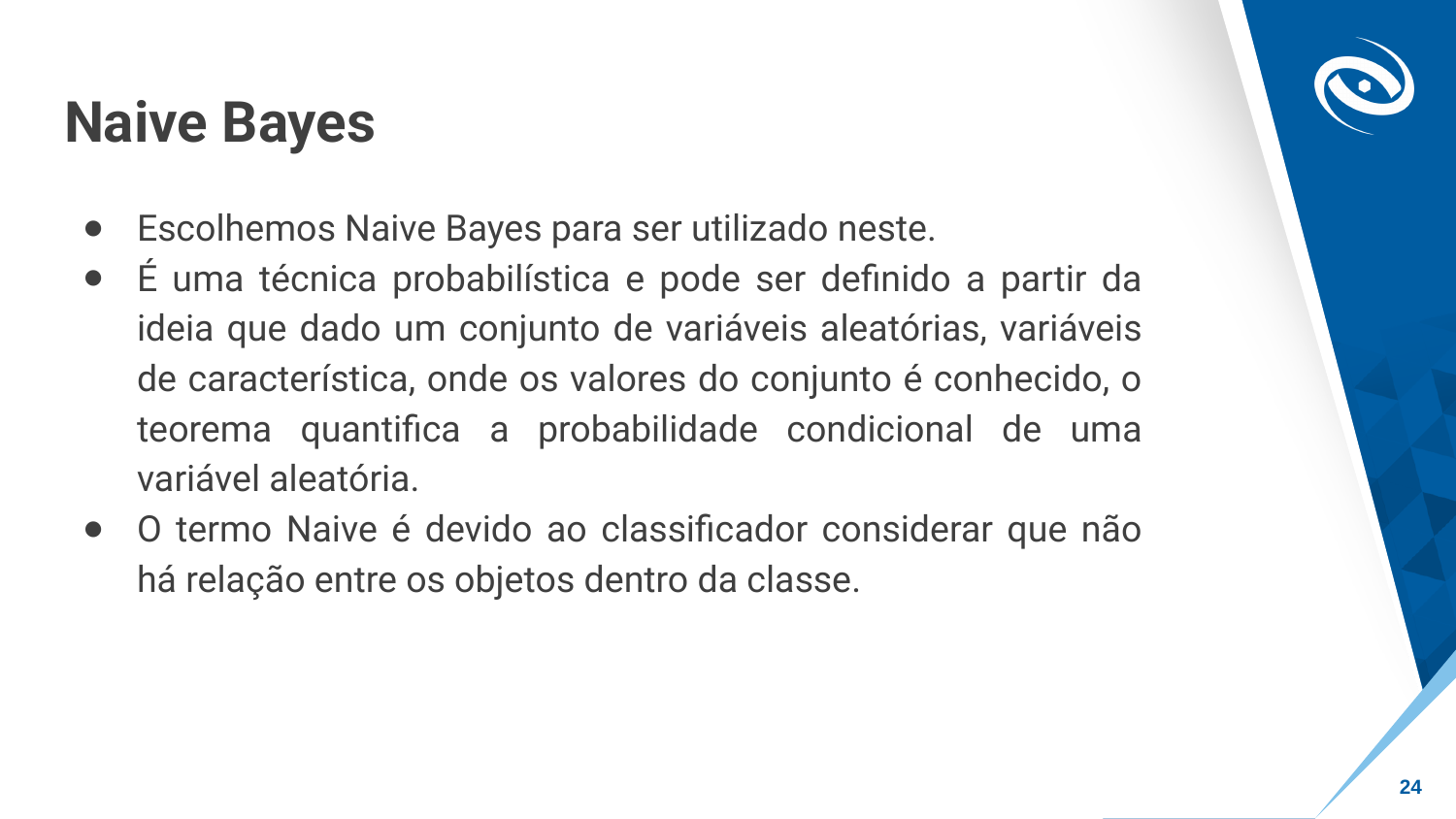

# Naive Bayes
Escolhemos Naive Bayes para ser utilizado neste.
É uma técnica probabilística e pode ser definido a partir da ideia que dado um conjunto de variáveis aleatórias, variáveis de característica, onde os valores do conjunto é conhecido, o teorema quantifica a probabilidade condicional de uma variável aleatória.
O termo Naive é devido ao classificador considerar que não há relação entre os objetos dentro da classe.
24